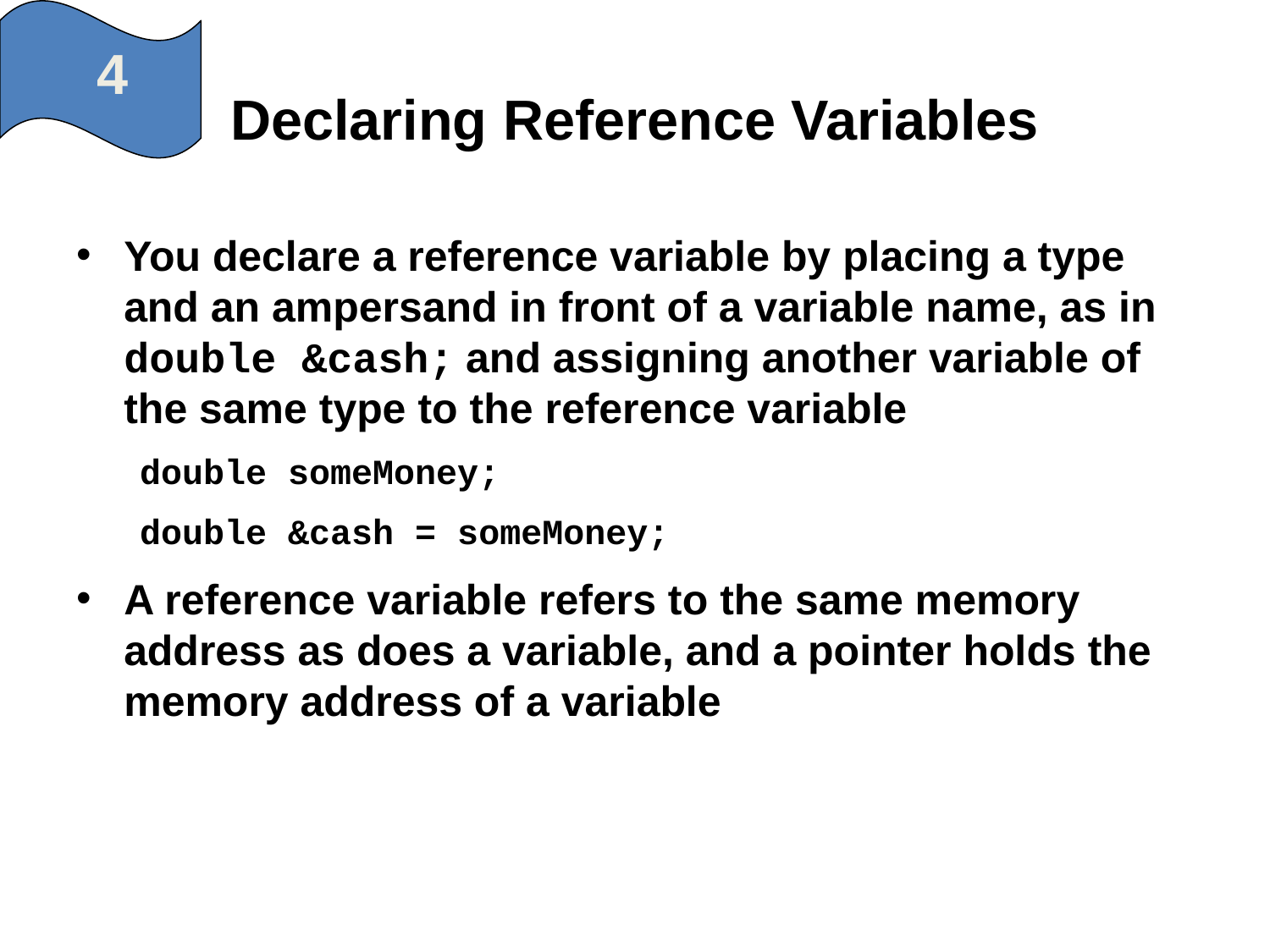

4
# Declaring Reference Variables
You declare a reference variable by placing a type and an ampersand in front of a variable name, as in double &cash; and assigning another variable of the same type to the reference variable
double someMoney;
double &cash = someMoney;
A reference variable refers to the same memory address as does a variable, and a pointer holds the memory address of a variable